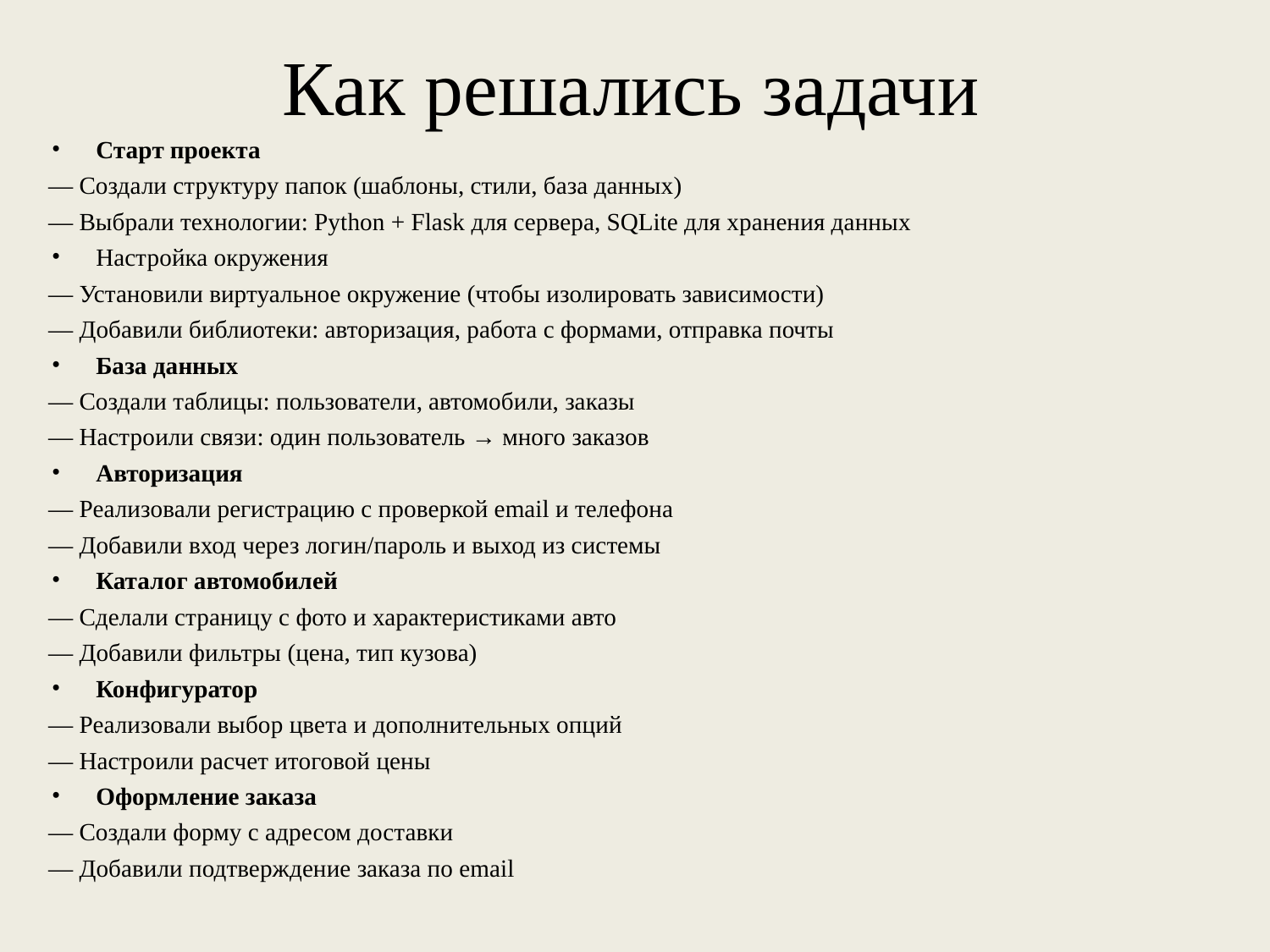

# Как решались задачи
Старт проекта
— Создали структуру папок (шаблоны, стили, база данных)
— Выбрали технологии: Python + Flask для сервера, SQLite для хранения данных
Настройка окружения
— Установили виртуальное окружение (чтобы изолировать зависимости)
— Добавили библиотеки: авторизация, работа с формами, отправка почты
База данных
— Создали таблицы: пользователи, автомобили, заказы
— Настроили связи: один пользователь → много заказов
Авторизация
— Реализовали регистрацию с проверкой email и телефона
— Добавили вход через логин/пароль и выход из системы
Каталог автомобилей
— Сделали страницу с фото и характеристиками авто
— Добавили фильтры (цена, тип кузова)
Конфигуратор
— Реализовали выбор цвета и дополнительных опций
— Настроили расчет итоговой цены
Оформление заказа
— Создали форму с адресом доставки
— Добавили подтверждение заказа по email